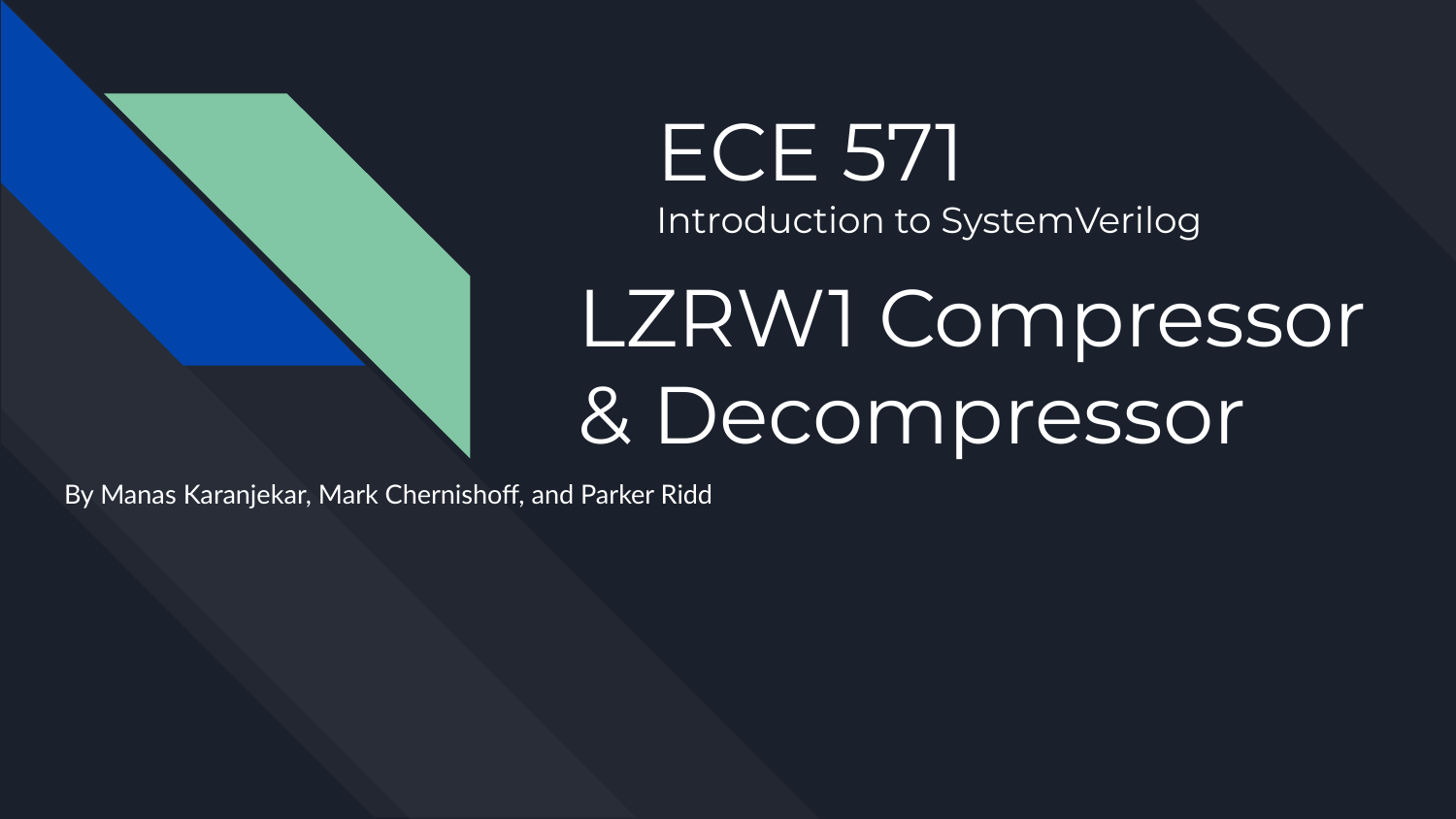

ECE 571
Introduction to SystemVerilog
# LZRW1 Compressor & Decompressor
By Manas Karanjekar, Mark Chernishoff, and Parker Ridd